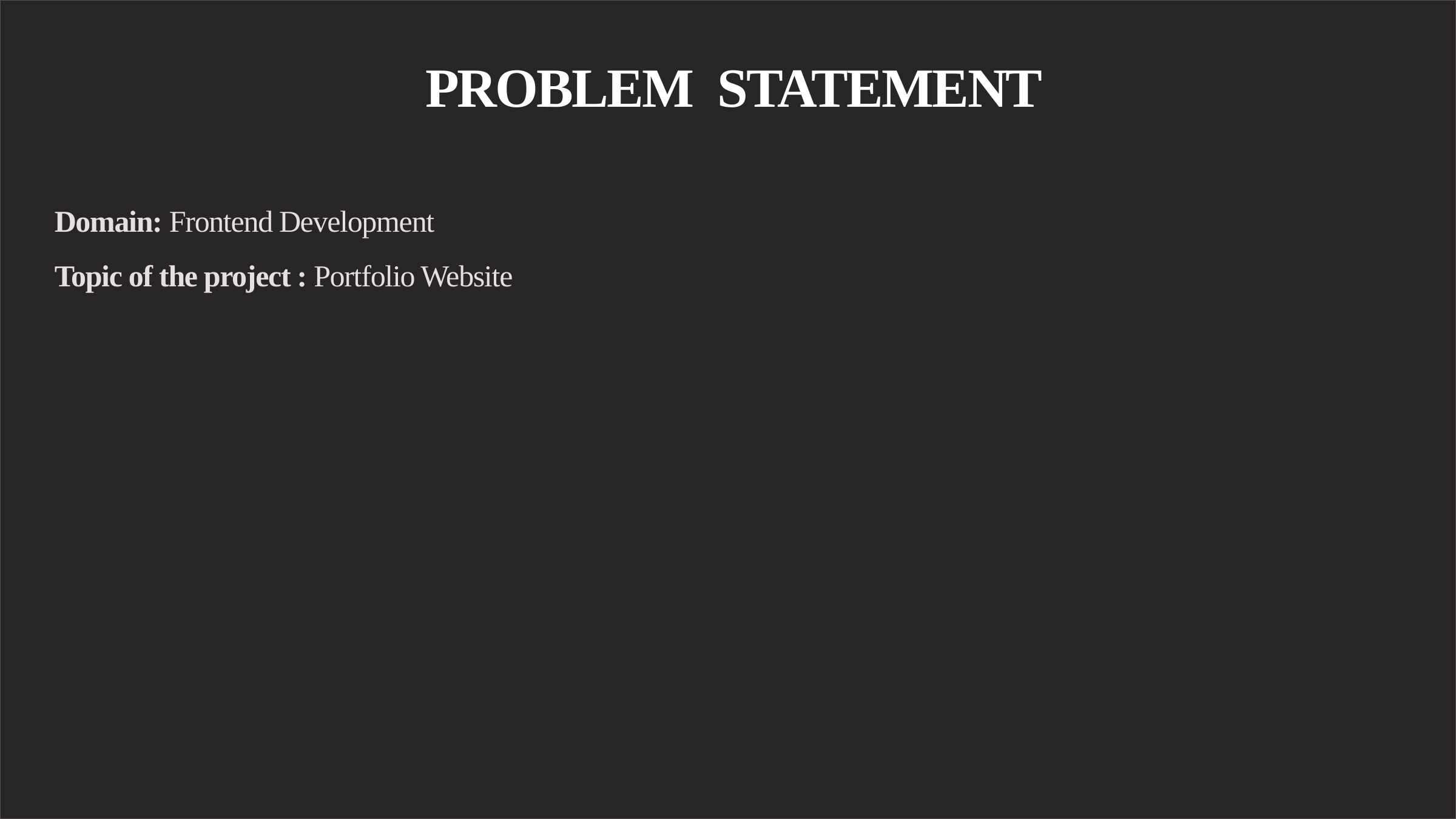

PROBLEM  STATEMENT
Domain: Frontend Development
Topic of the project : Portfolio Website